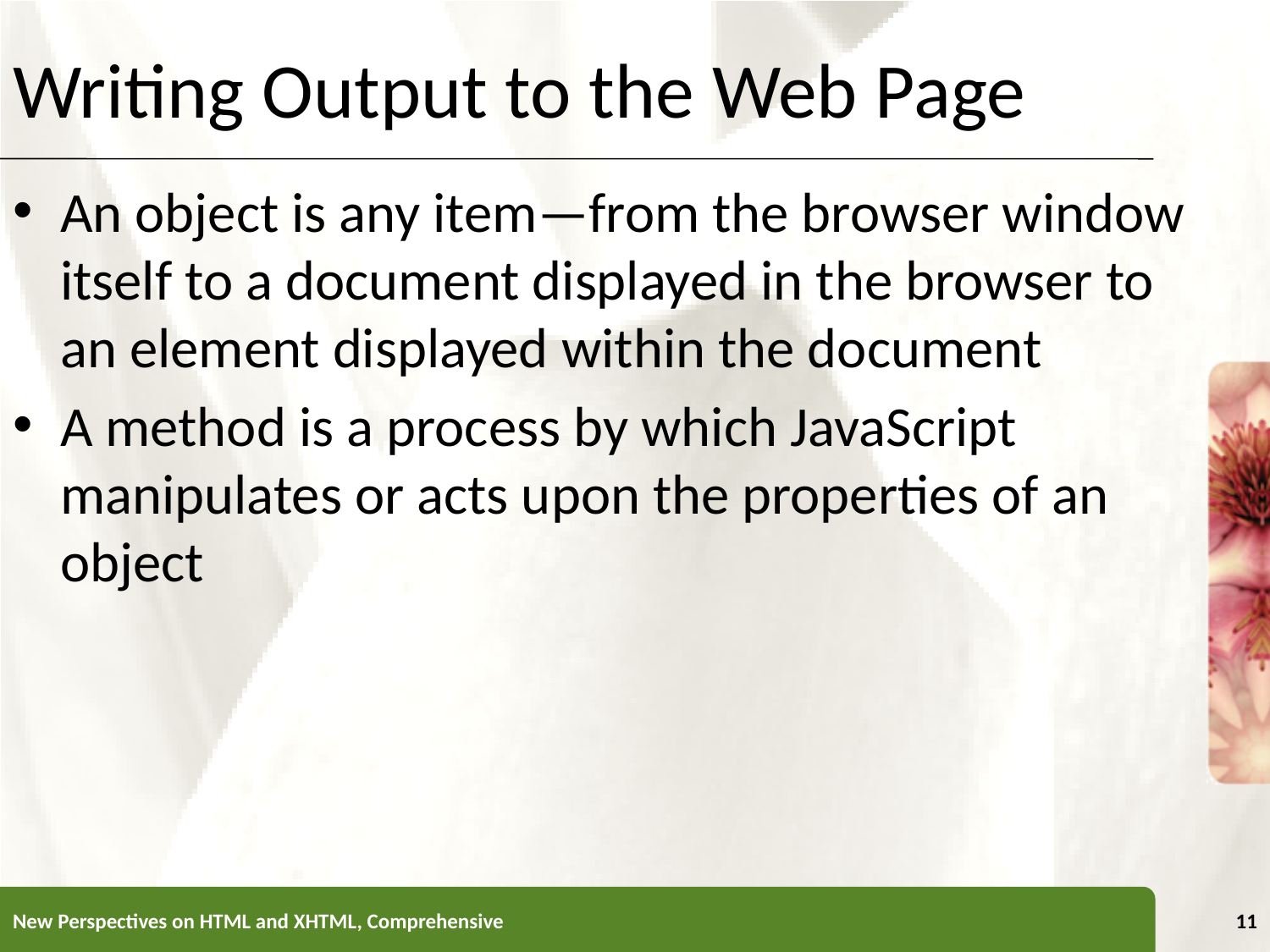

# Writing Output to the Web Page
An object is any item—from the browser window itself to a document displayed in the browser to an element displayed within the document
A method is a process by which JavaScript manipulates or acts upon the properties of an object
New Perspectives on HTML and XHTML, Comprehensive
11